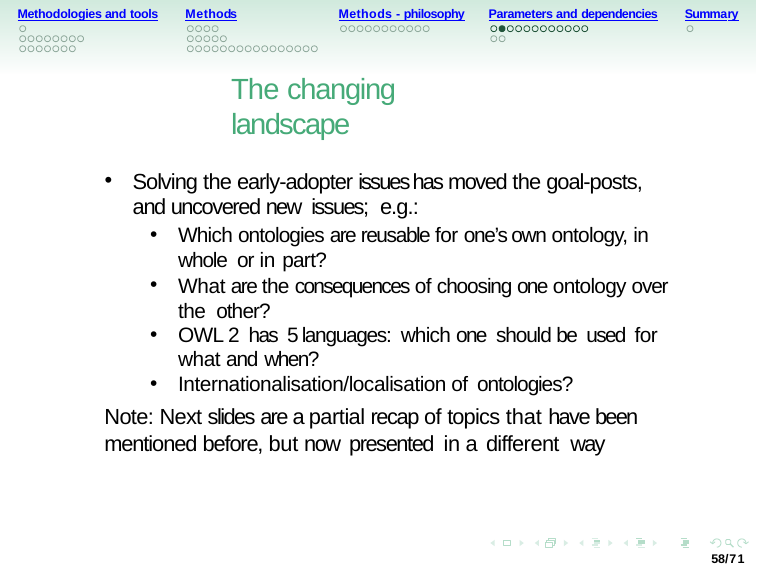

Methodologies and tools
Methods
Methods - philosophy
Parameters and dependencies
Summary

The changing landscape
Solving the early-adopter issues has moved the goal-posts,  and uncovered new  issues;  e.g.:
Which ontologies are reusable for one’s own ontology, in whole  or in part?
What are the consequences of choosing one ontology over the  other?
OWL 2  has  5 languages:  which one  should be  used  for what and when?
Internationalisation/localisation of ontologies?
Note: Next slides are a partial recap of topics that have been  mentioned before, but now  presented  in a  different way

58/71